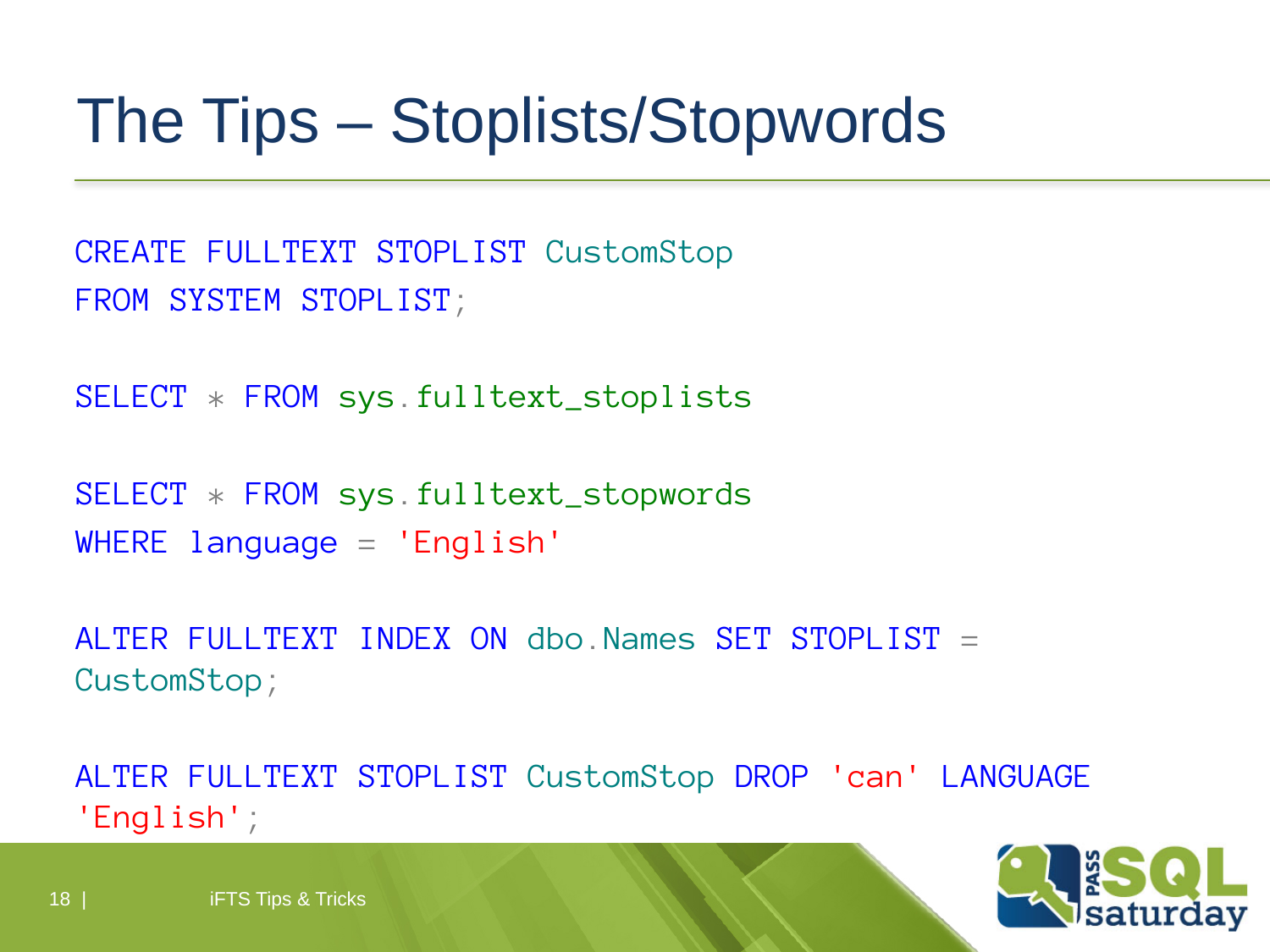

# The Tips – Stoplists/Stopwords
CREATE FULLTEXT STOPLIST CustomStop
FROM SYSTEM STOPLIST;

SELECT * FROM sys.fulltext_stoplists

SELECT * FROM sys.fulltext_stopwords
WHERE language = 'English'

ALTER FULLTEXT INDEX ON dbo.Names SET STOPLIST = CustomStop;

ALTER FULLTEXT STOPLIST CustomStop DROP 'can' LANGUAGE 'English';

18  |
iFTS Tips & Tricks